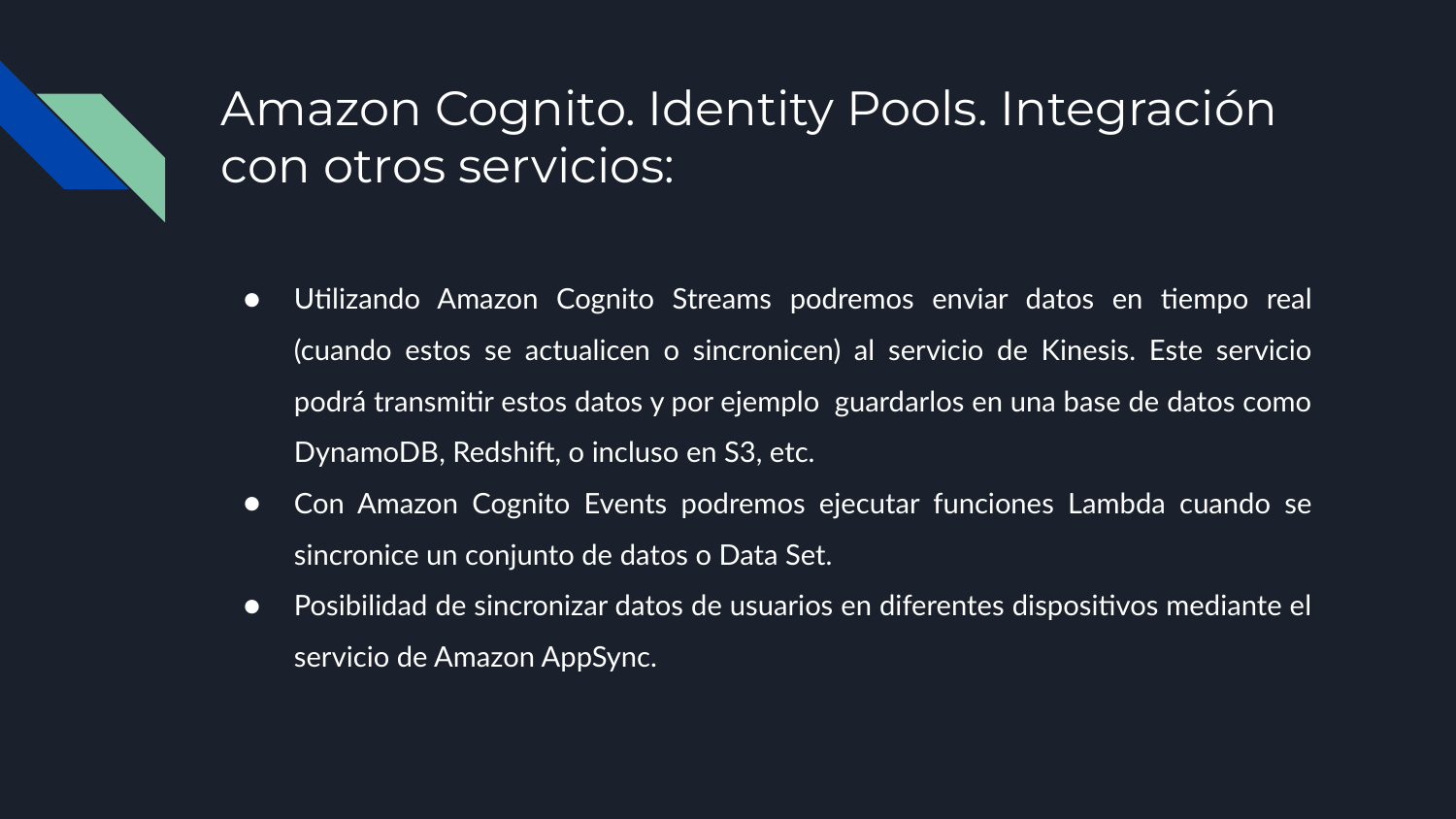

# Amazon Cognito. Identity Pools. Integración con otros servicios:
Utilizando Amazon Cognito Streams podremos enviar datos en tiempo real (cuando estos se actualicen o sincronicen) al servicio de Kinesis. Este servicio podrá transmitir estos datos y por ejemplo  guardarlos en una base de datos como DynamoDB, Redshift, o incluso en S3, etc.
Con Amazon Cognito Events podremos ejecutar funciones Lambda cuando se sincronice un conjunto de datos o Data Set.
Posibilidad de sincronizar datos de usuarios en diferentes dispositivos mediante el servicio de Amazon AppSync.